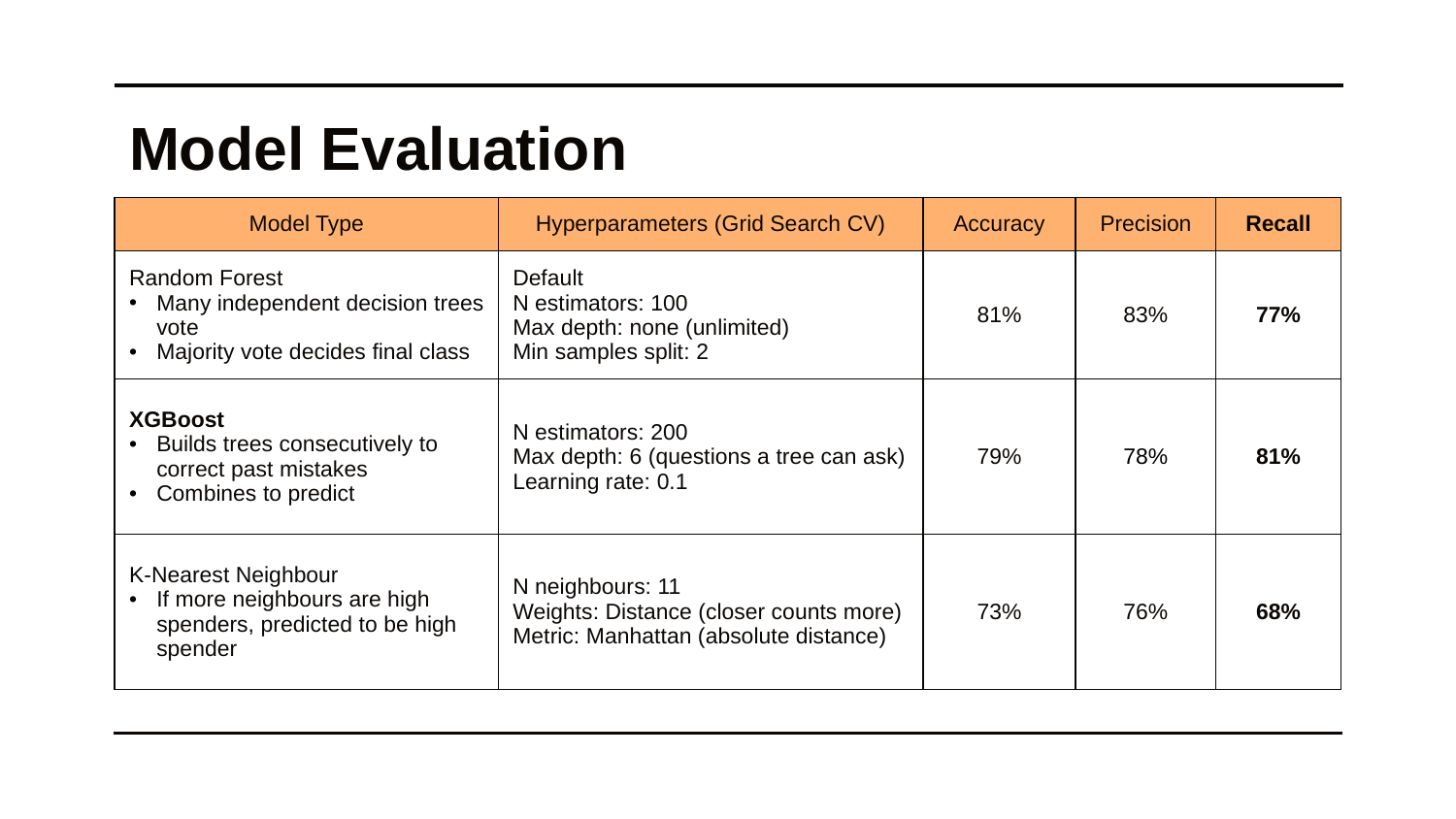

# Model Evaluation
| Model Type | Hyperparameters (Grid Search CV) | Accuracy | Precision | Recall |
| --- | --- | --- | --- | --- |
| Random Forest Many independent decision trees vote Majority vote decides final class | Default N estimators: 100 Max depth: none (unlimited) Min samples split: 2 | 81% | 83% | 77% |
| XGBoost Builds trees consecutively to correct past mistakes Combines to predict | N estimators: 200 Max depth: 6 (questions a tree can ask) Learning rate: 0.1 | 79% | 78% | 81% |
| K-Nearest Neighbour If more neighbours are high spenders, predicted to be high spender | N neighbours: 11 Weights: Distance (closer counts more) Metric: Manhattan (absolute distance) | 73% | 76% | 68% |